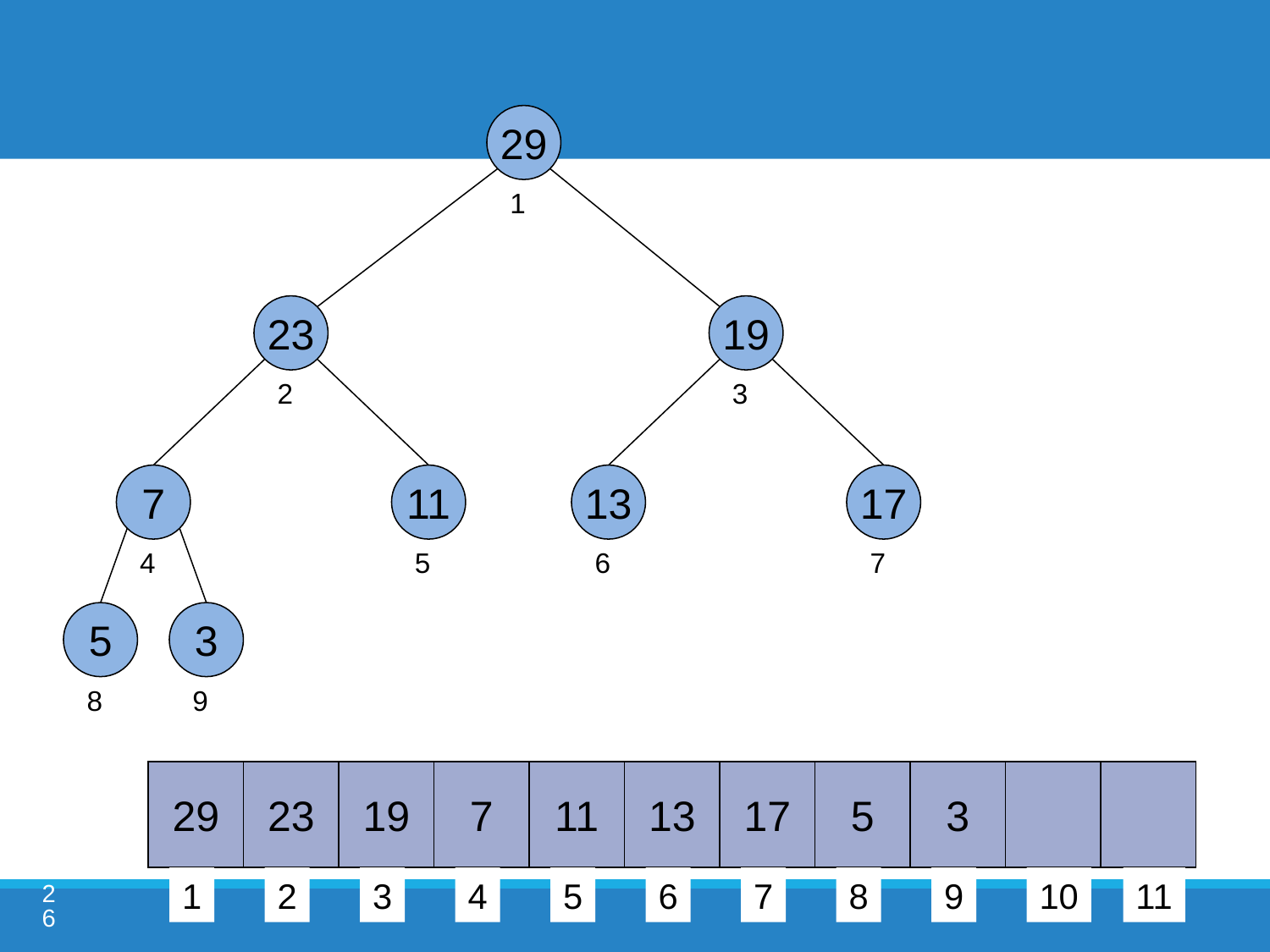

29
1
23
19
2
3
7
11
13
17
4
5
6
7
5
3
8
9
29
23
19
7
11
13
17
5
3

26
1
2
3
4
5
6
7
8
9
10
11